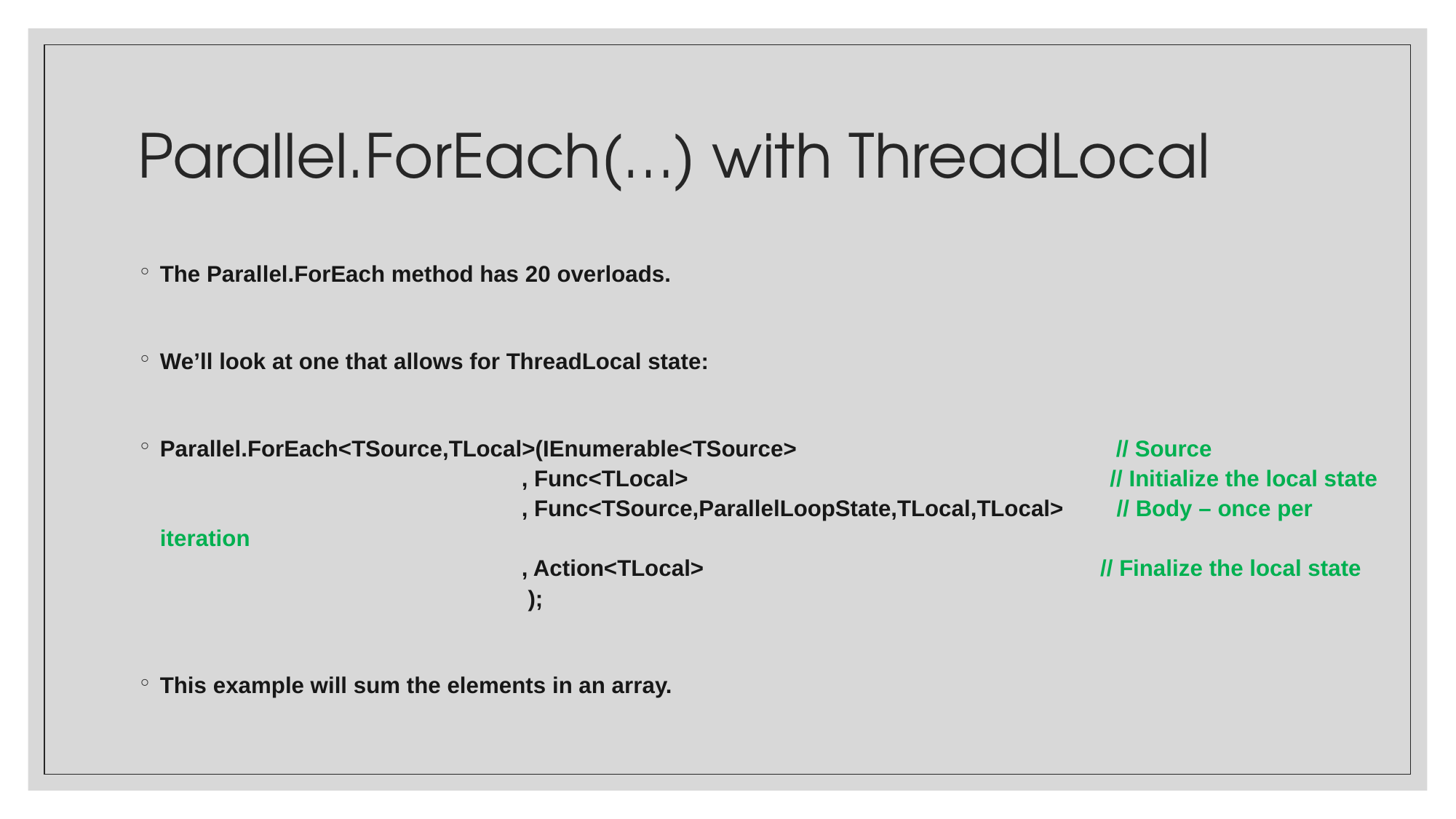

# Parallel.ForEach(…) with ThreadLocal
The Parallel.ForEach method has 20 overloads.

We’ll look at one that allows for ThreadLocal state:

Parallel.ForEach<TSource,TLocal>(IEnumerable<TSource>                                                  // Source
                                                         , Func<TLocal>                                                                  // Initialize the local state
                                                         , Func<TSource,ParallelLoopState,TLocal,TLocal>        // Body – once per iteration
                                                         , Action<TLocal>                                                              // Finalize the local state
                                                          );

This example will sum the elements in an array.